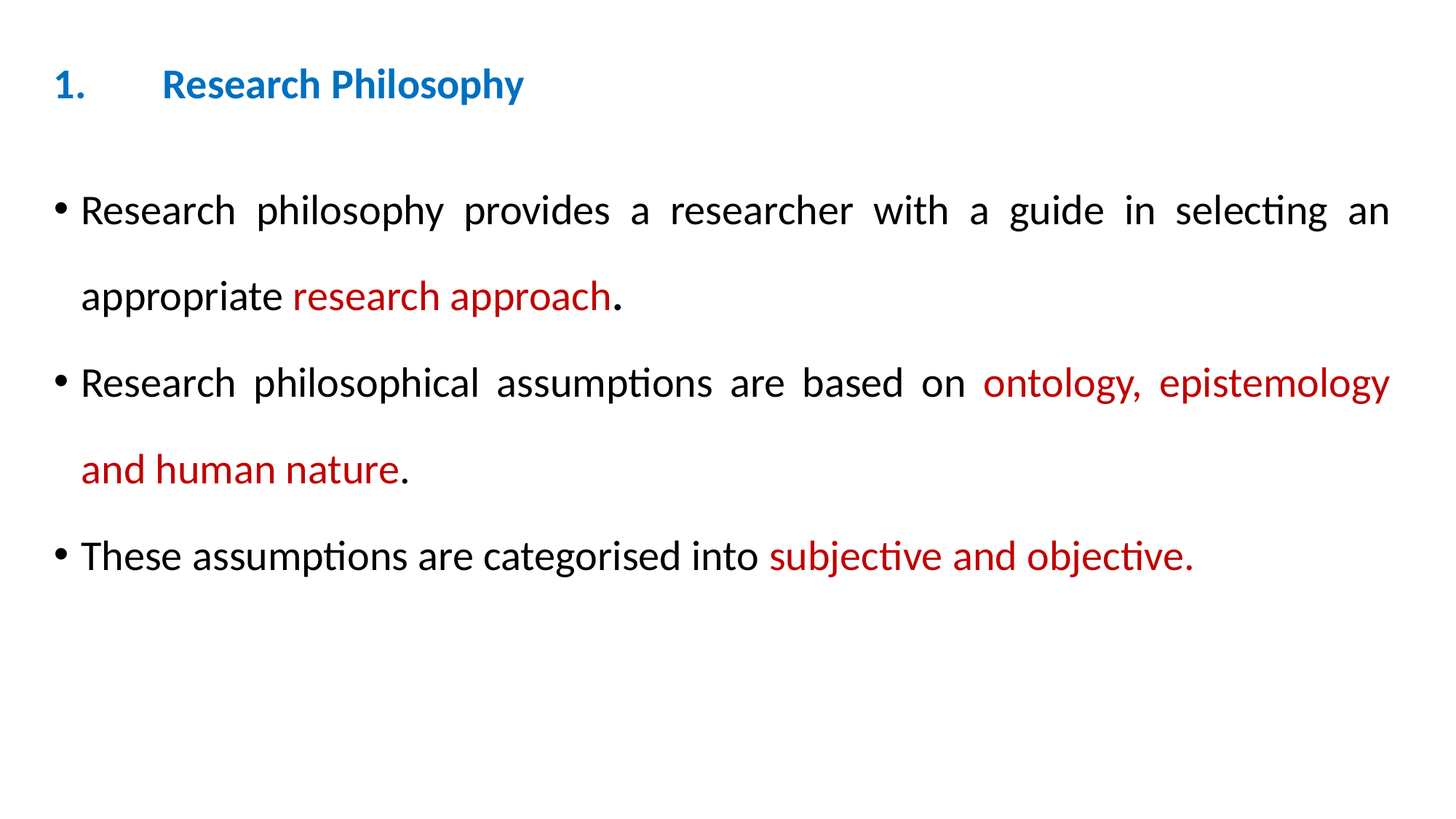

# 1.	Research Philosophy
Research philosophy provides a researcher with a guide in selecting an appropriate research approach.
Research philosophical assumptions are based on ontology, epistemology and human nature.
These assumptions are categorised into subjective and objective.